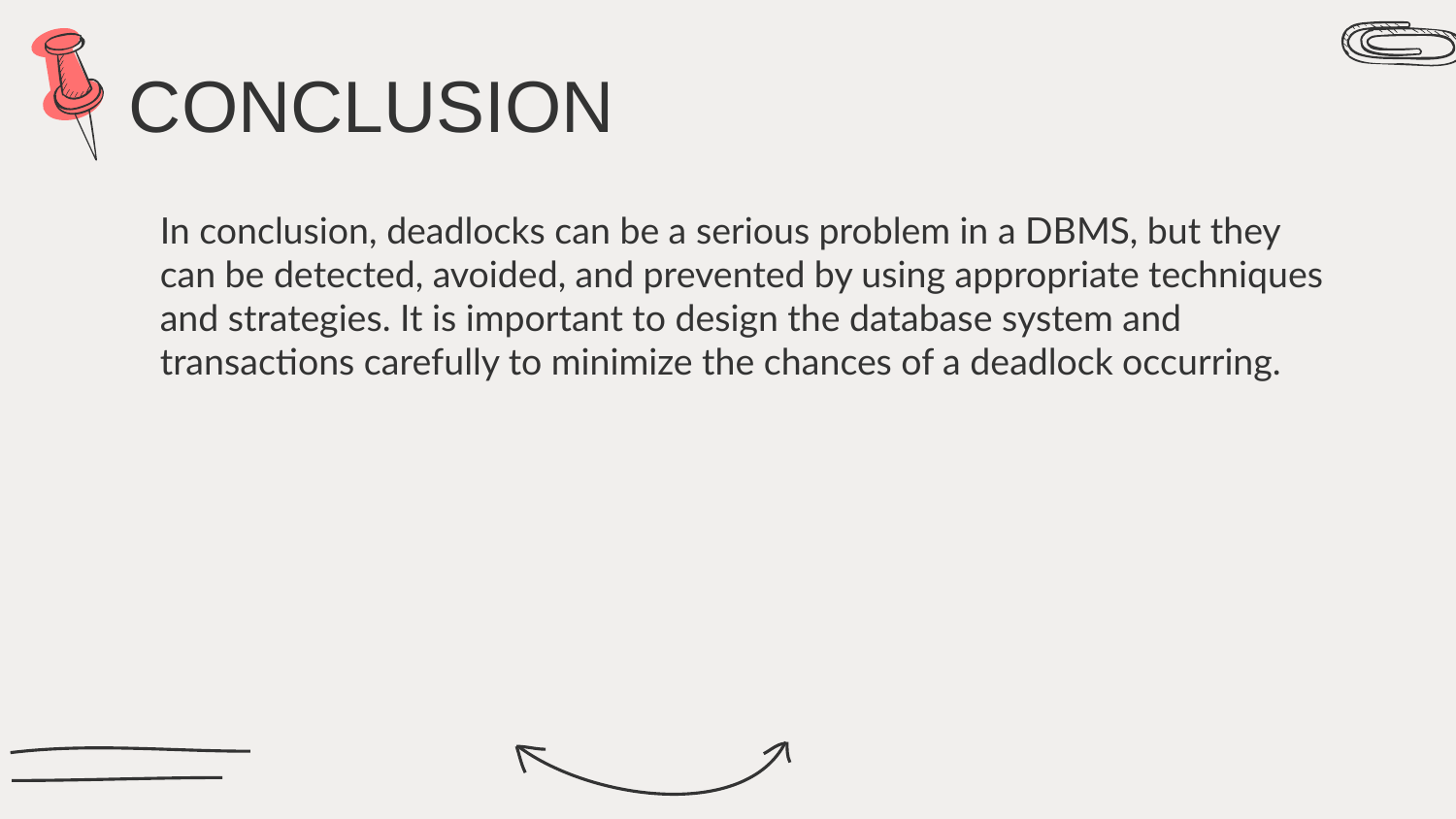

# CONCLUSION
In conclusion, deadlocks can be a serious problem in a DBMS, but they can be detected, avoided, and prevented by using appropriate techniques and strategies. It is important to design the database system and transactions carefully to minimize the chances of a deadlock occurring.